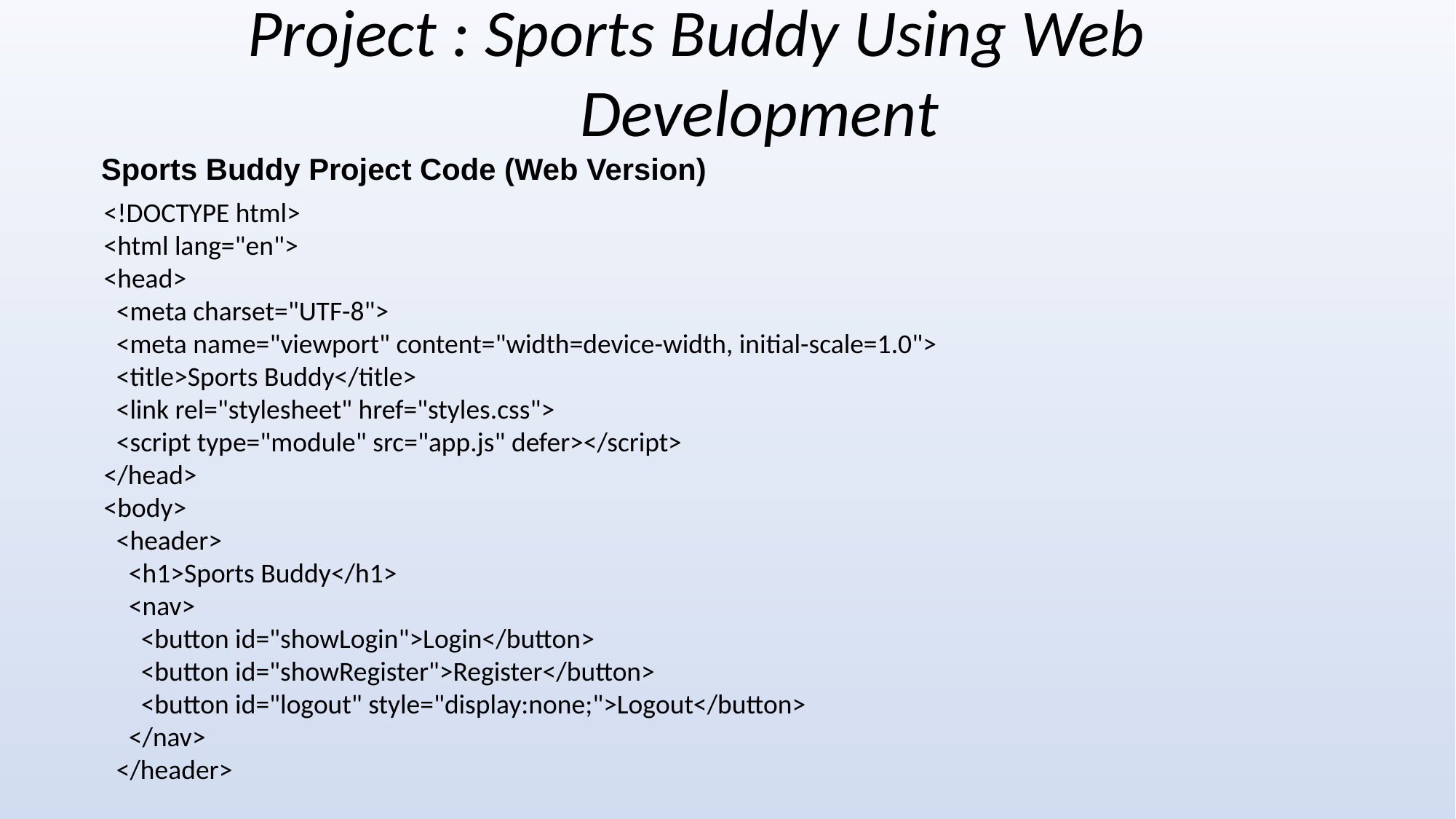

Project : Sports Buddy Using Web
                      Development
Sports Buddy Project Code (Web Version)

<!DOCTYPE html>
<html lang="en">
<head>
  <meta charset="UTF-8">
  <meta name="viewport" content="width=device-width, initial-scale=1.0">
  <title>Sports Buddy</title>
  <link rel="stylesheet" href="styles.css">
  <script type="module" src="app.js" defer></script>
</head>
<body>
  <header>
    <h1>Sports Buddy</h1>
    <nav>
      <button id="showLogin">Login</button>
      <button id="showRegister">Register</button>
      <button id="logout" style="display:none;">Logout</button>
    </nav>
  </header>